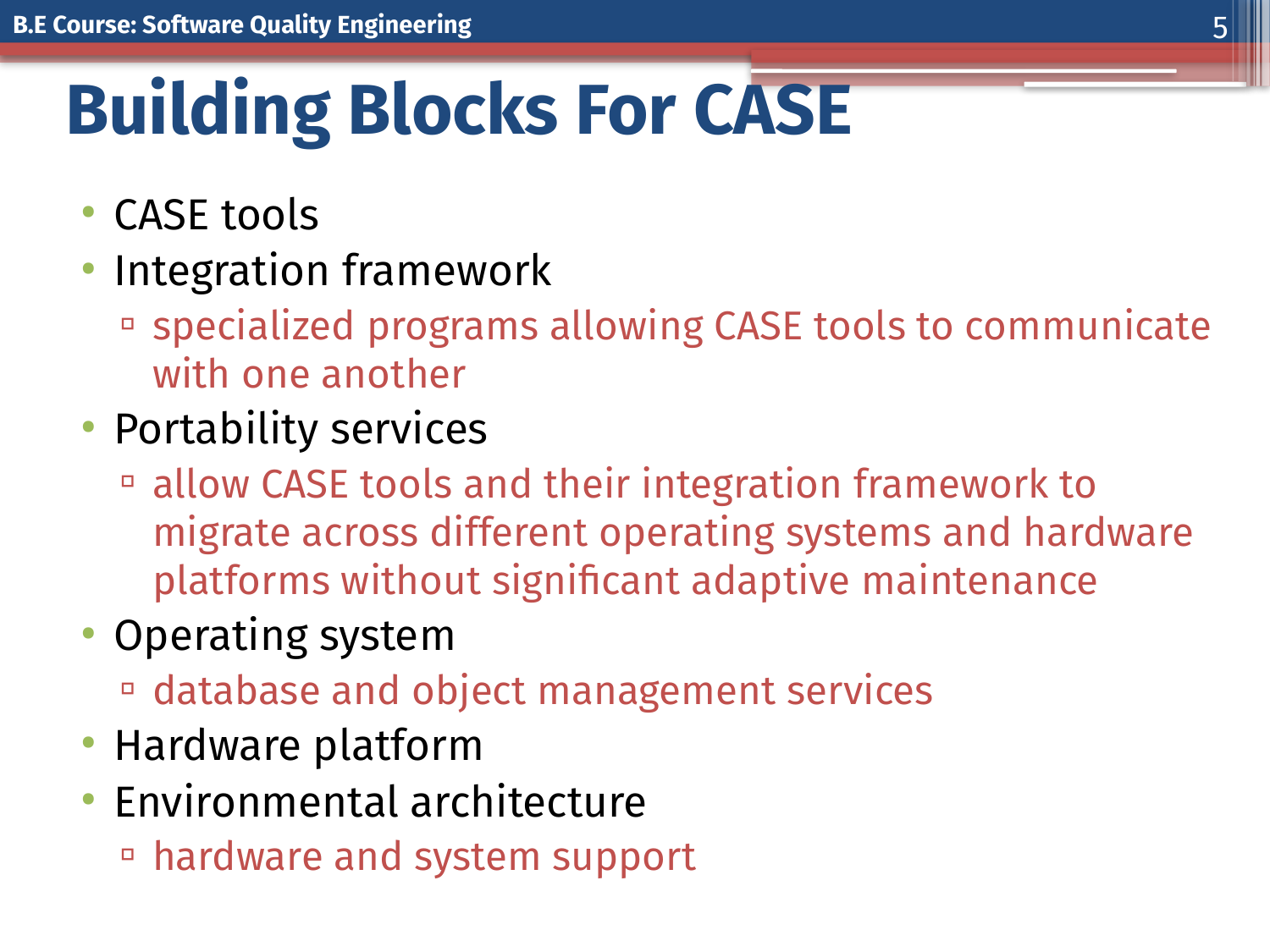

5
# Building Blocks For CASE
CASE tools
Integration framework
specialized programs allowing CASE tools to communicate with one another
Portability services
allow CASE tools and their integration framework to migrate across different operating systems and hardware platforms without significant adaptive maintenance
Operating system
database and object management services
Hardware platform
Environmental architecture
hardware and system support